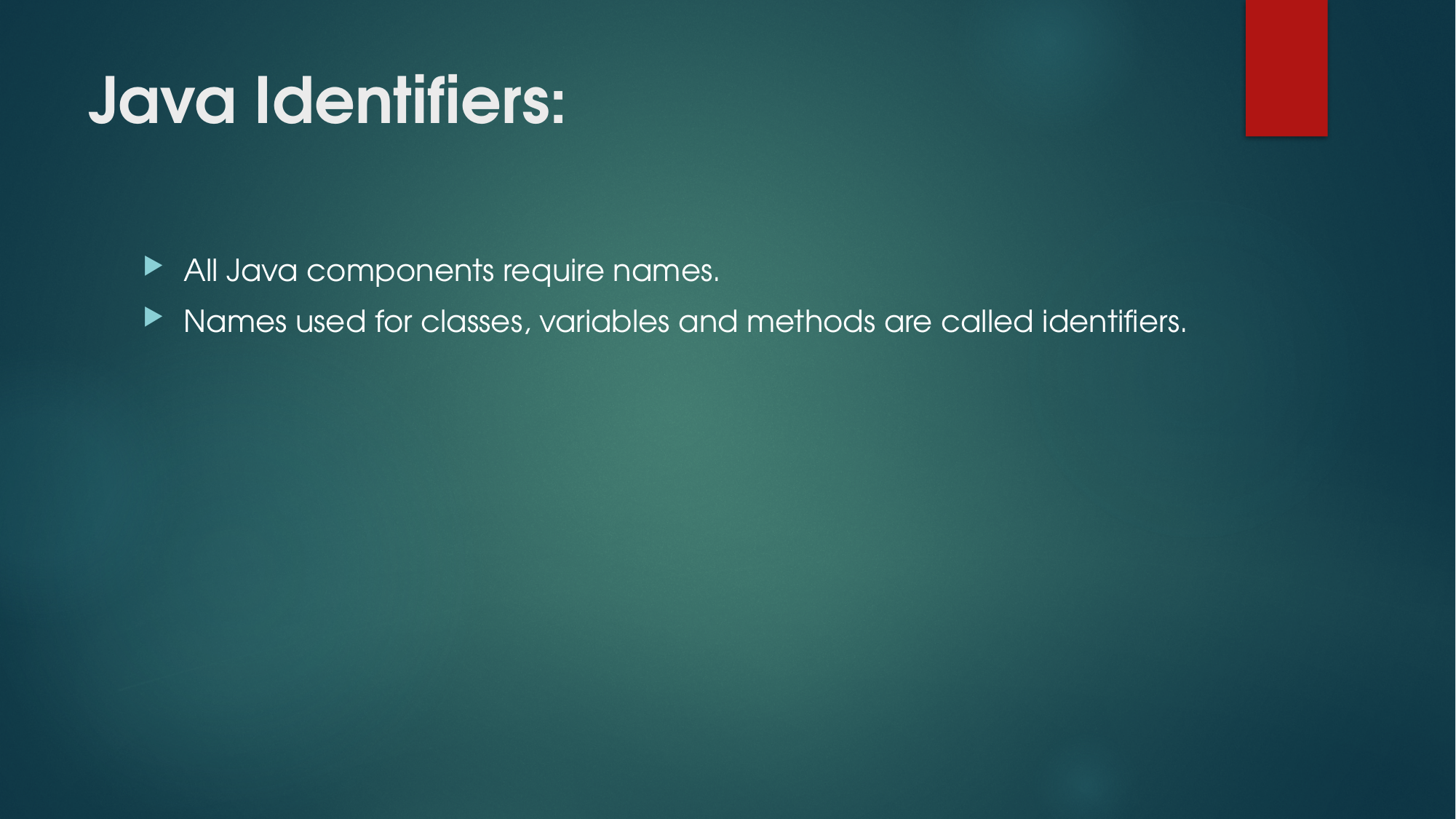

# Java Identifiers:
All Java components require names.
Names used for classes, variables and methods are called identifiers.